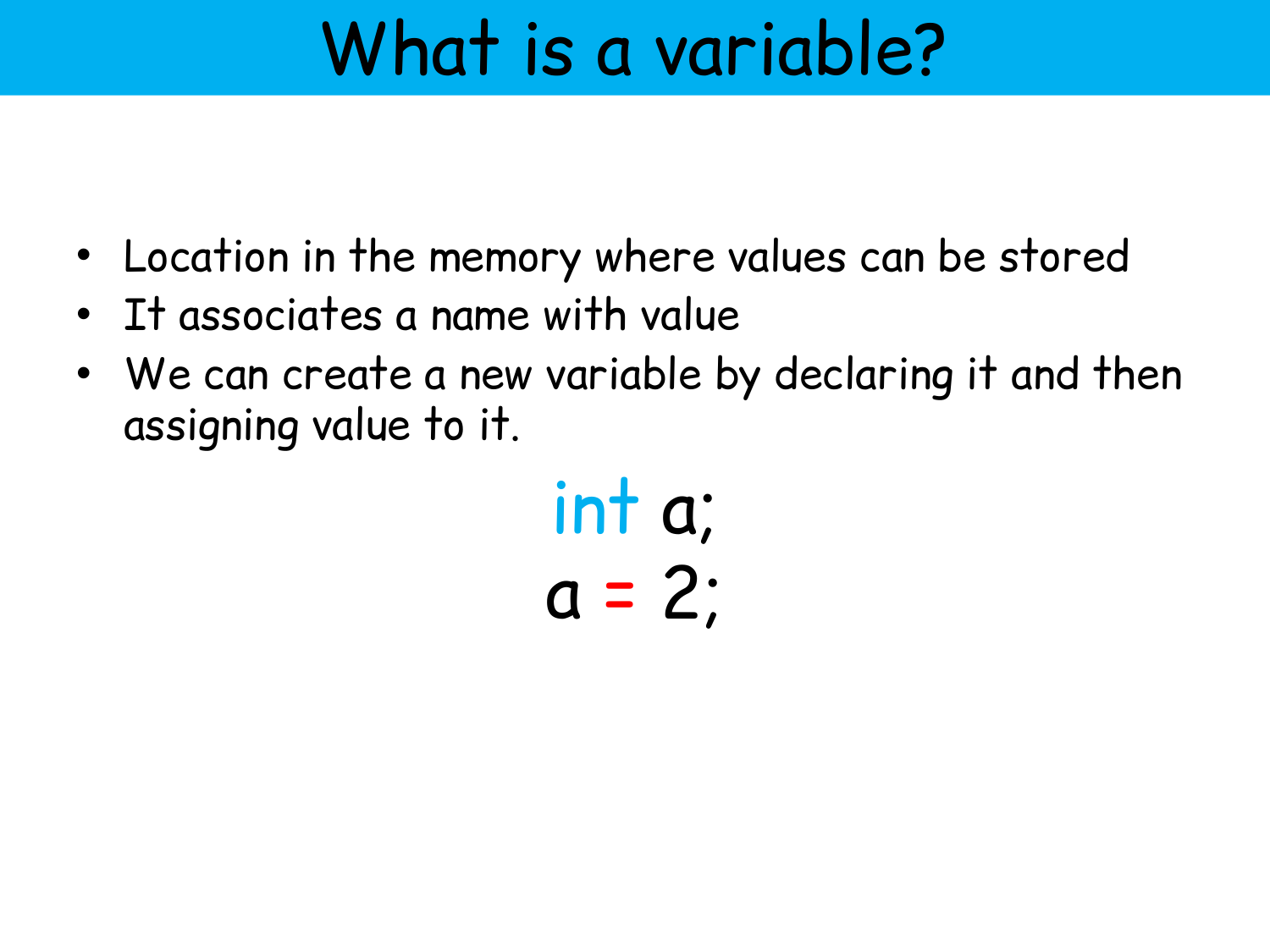

# What is a variable?
Location in the memory where values can be stored
It associates a name with value
We can create a new variable by declaring it and then assigning value to it.
int a;
a = 2;